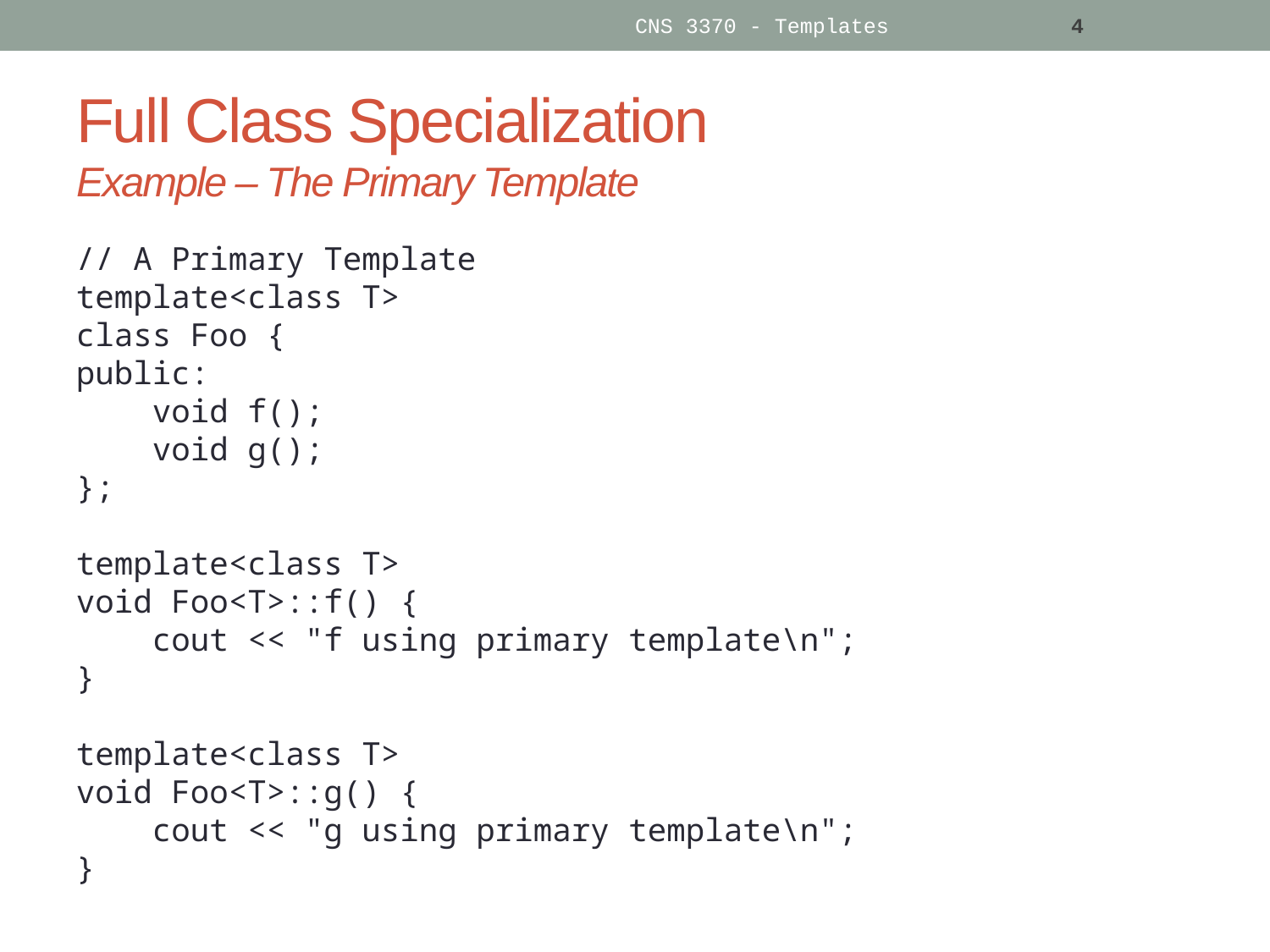

CNS 3370 - Templates
4
# Full Class Specialization Example – The Primary Template
// A Primary Template
template<class T>
class Foo {
public:
    void f();
    void g();
};

template<class T>
void Foo<T>::f() {
    cout << "f using primary template\n";
}

template<class T>
void Foo<T>::g() {
    cout << "g using primary template\n";
}